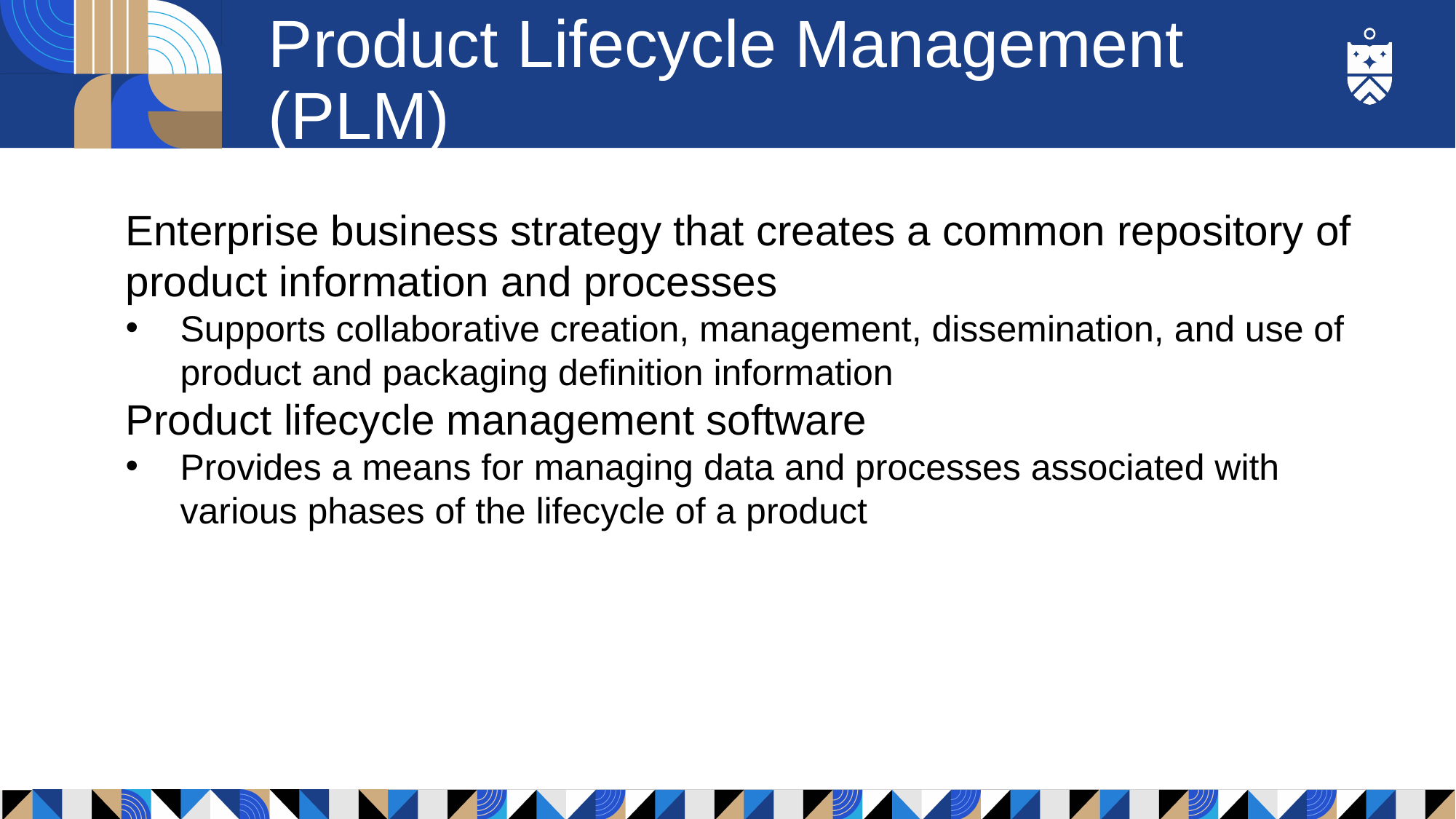

# Product Lifecycle Management (PLM)
Enterprise business strategy that creates a common repository of product information and processes
Supports collaborative creation, management, dissemination, and use of product and packaging definition information
Product lifecycle management software
Provides a means for managing data and processes associated with various phases of the lifecycle of a product